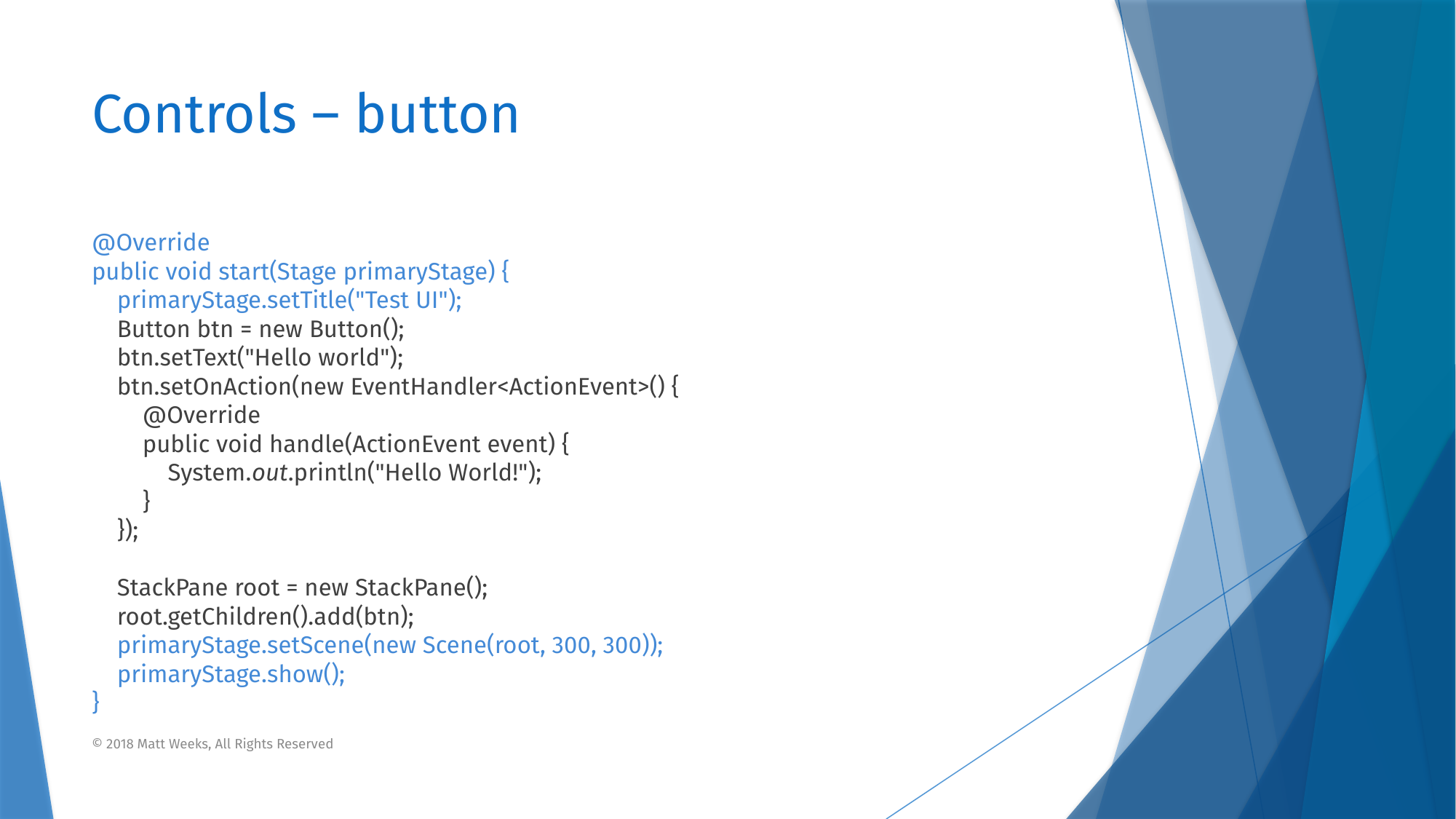

# Controls – button
@Override
public void start(Stage primaryStage) {
    primaryStage.setTitle("Test UI");
    Button btn = new Button();
    btn.setText("Hello world");
    btn.setOnAction(new EventHandler<ActionEvent>() {
        @Override
        public void handle(ActionEvent event) {
            System.out.println("Hello World!");
        }
    });
    StackPane root = new StackPane();
    root.getChildren().add(btn);
    primaryStage.setScene(new Scene(root, 300, 300));
    primaryStage.show();
}
© 2018 Matt Weeks, All Rights Reserved